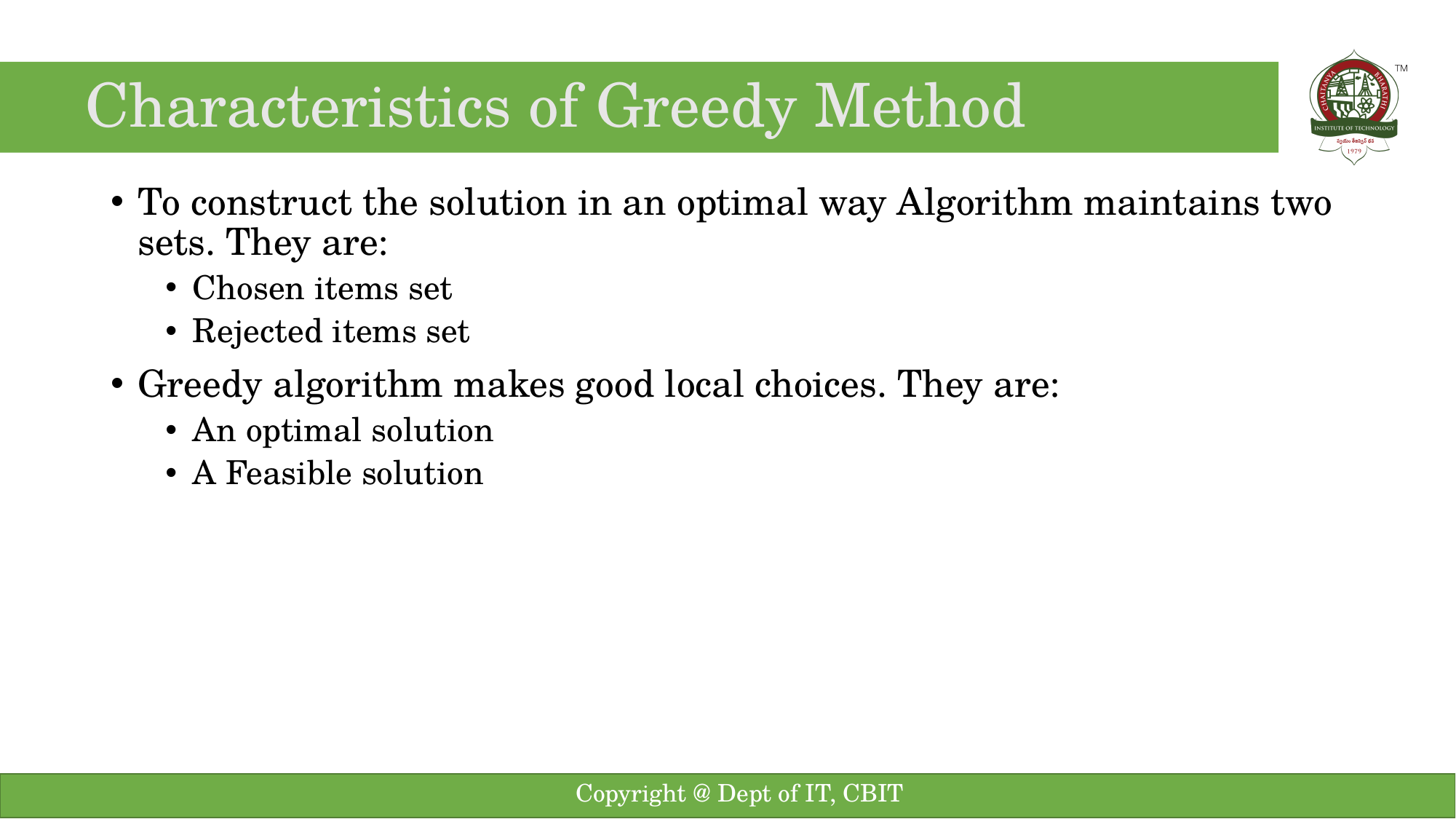

# Characteristics of Greedy Method
To construct the solution in an optimal way Algorithm maintains two sets. They are:
Chosen items set
Rejected items set
Greedy algorithm makes good local choices. They are:
An optimal solution
A Feasible solution
Copyright @ Dept of IT, CBIT